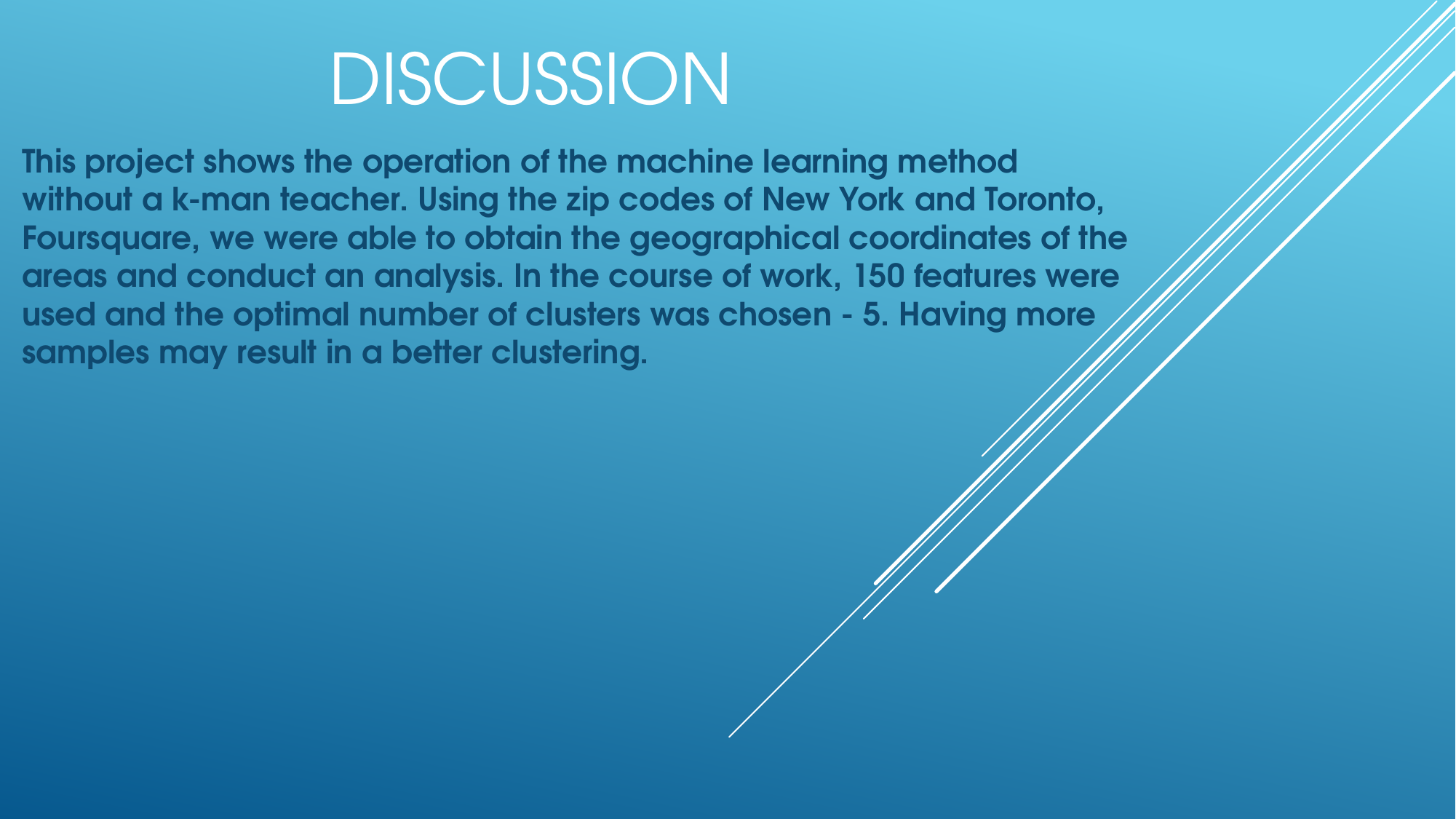

# Discussion
This project shows the operation of the machine learning method without a k-man teacher. Using the zip codes of New York and Toronto, Foursquare, we were able to obtain the geographical coordinates of the areas and conduct an analysis. In the course of work, 150 features were used and the optimal number of clusters was chosen - 5. Having more samples may result in a better clustering.